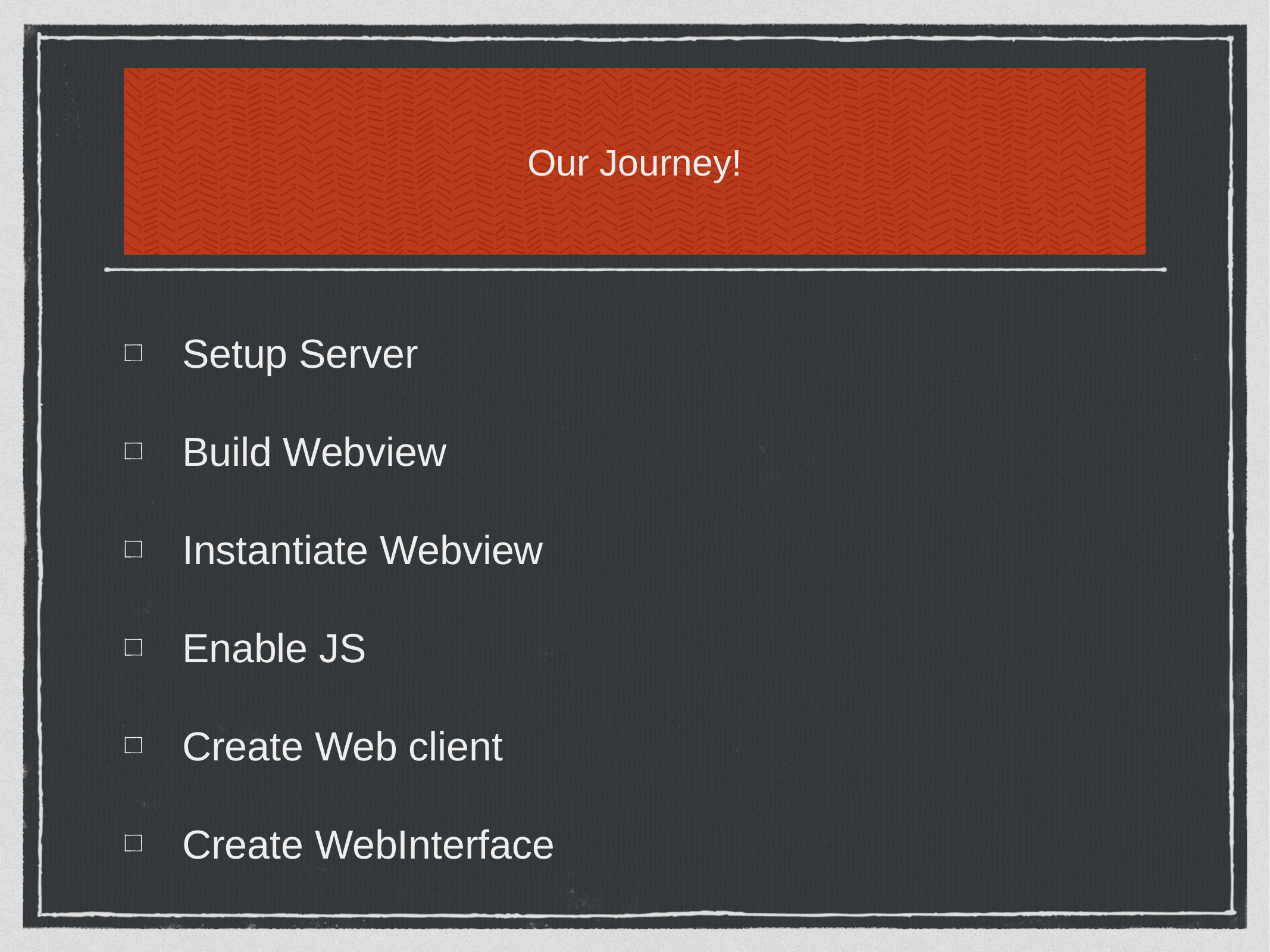

# Our Journey!
Setup Server
Build Webview
Instantiate Webview
Enable JS
Create Web client
Create WebInterface